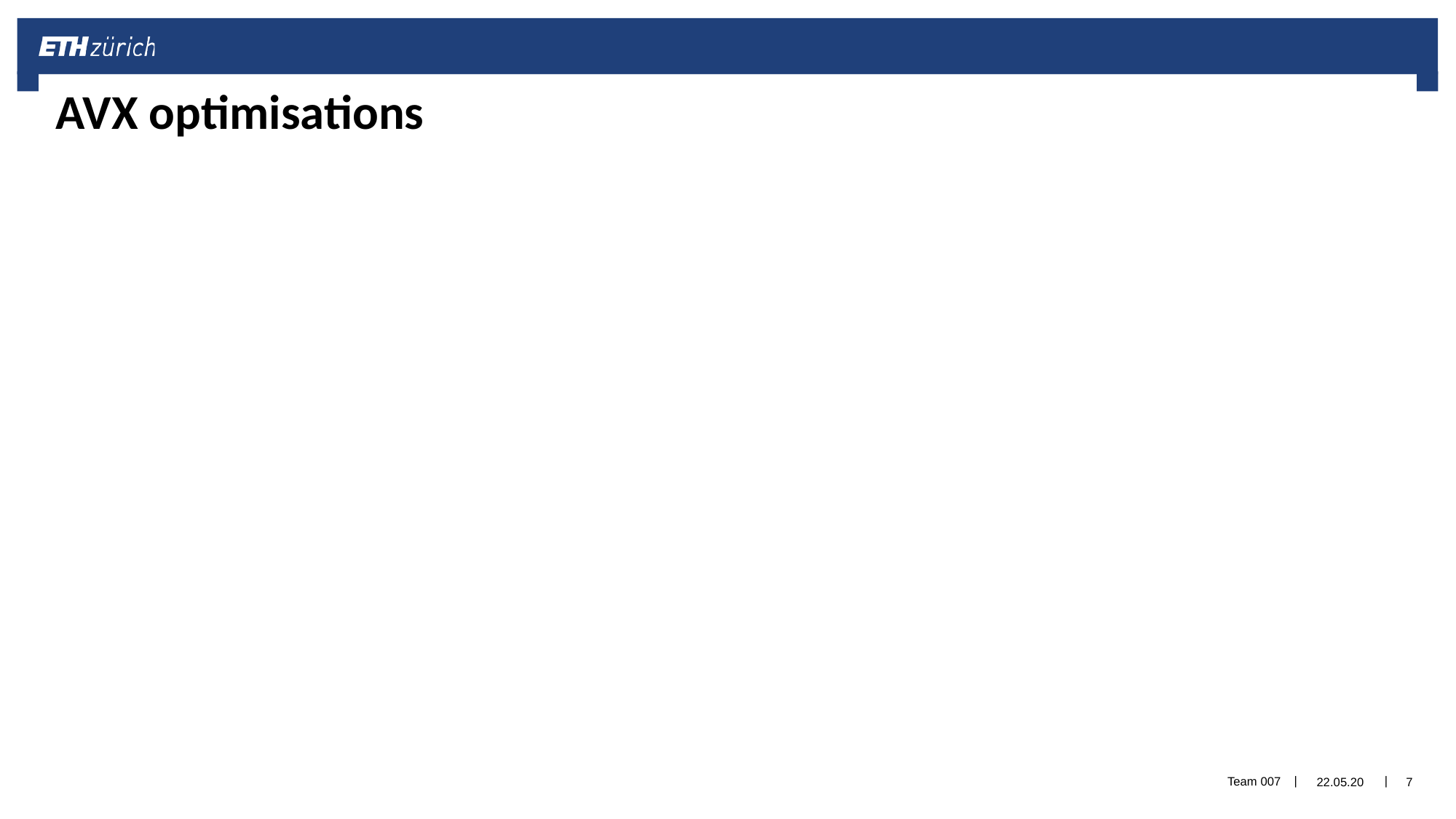

# AVX optimisations
Team 007
22.05.20
7